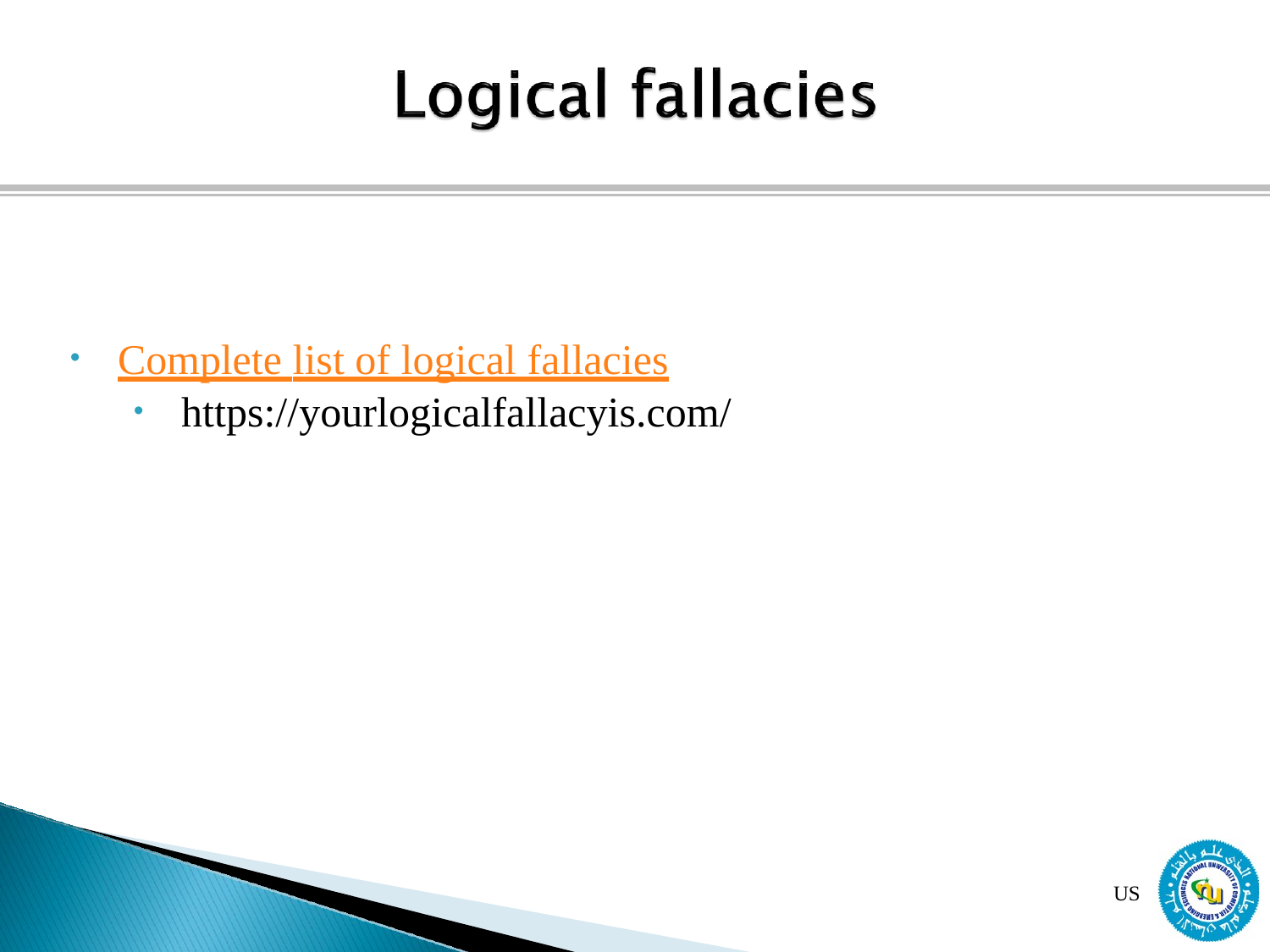

Complete list of logical fallacies
https://yourlogicalfallacyis.com/
US